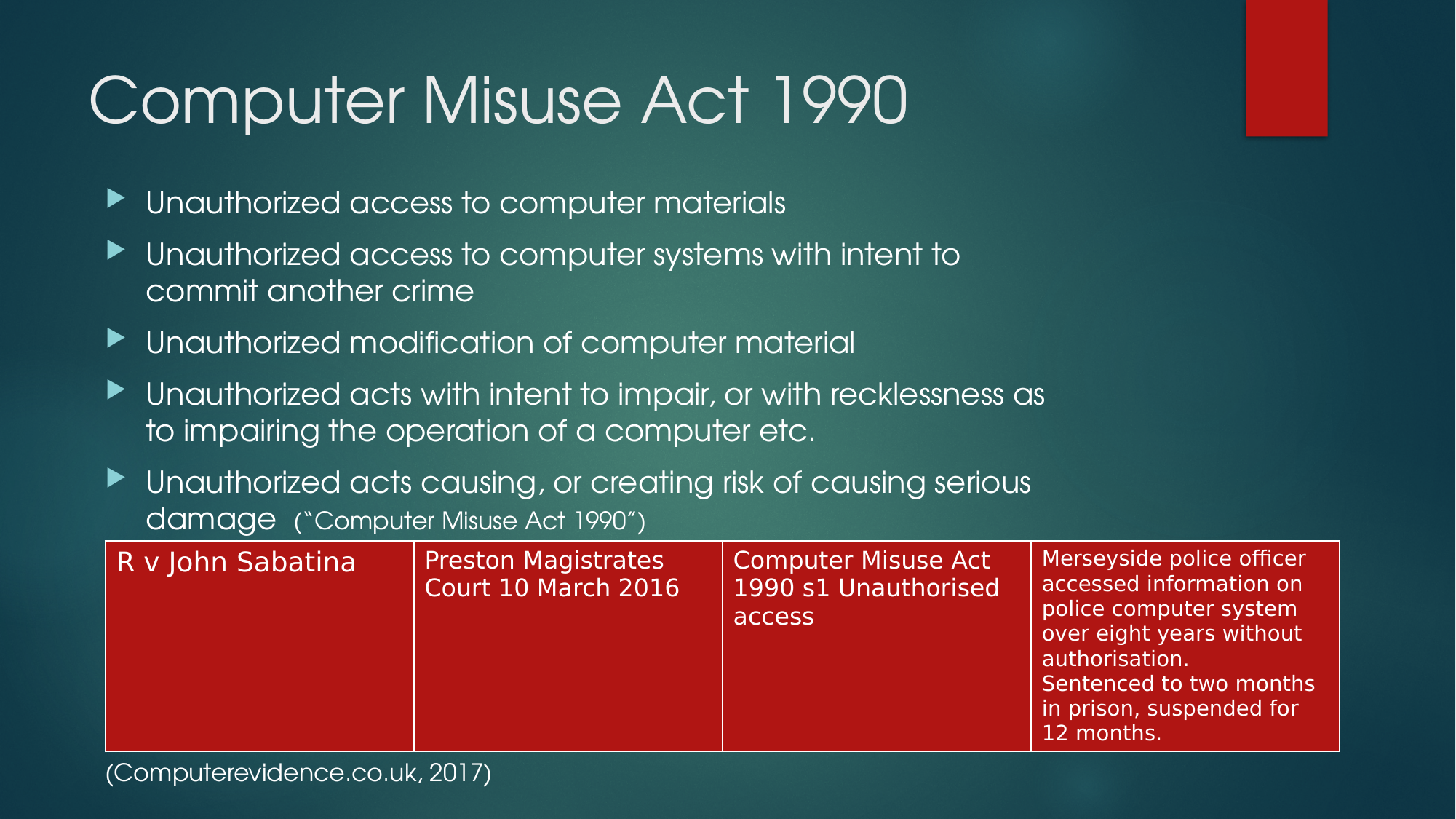

# Computer Misuse Act 1990
Unauthorized access to computer materials
Unauthorized access to computer systems with intent to commit another crime
Unauthorized modification of computer material
Unauthorized acts with intent to impair, or with recklessness as to impairing the operation of a computer etc.
Unauthorized acts causing, or creating risk of causing serious damage  (“Computer Misuse Act 1990”)

(Computerevidence.co.uk, 2017)

| R v John Sabatina | Preston Magistrates Court 10 March 2016 | Computer Misuse Act 1990 s1 Unauthorised access | Merseyside police officer accessed information on police computer system over eight years without authorisation. Sentenced to two months in prison, suspended for 12 months. |
| --- | --- | --- | --- |